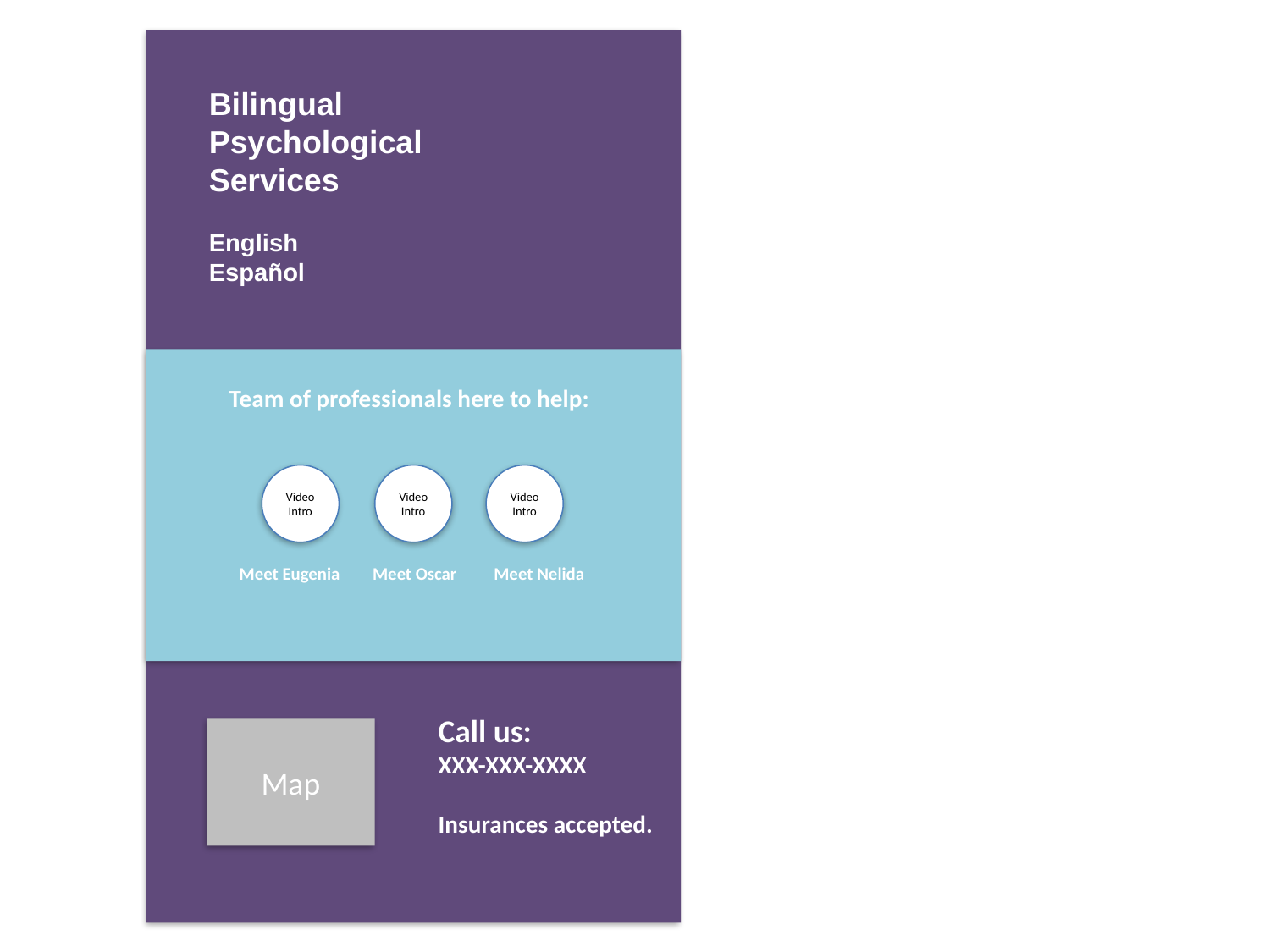

Bilingual
Psychological
Services

English
Español

Team of professionals here to help:
Video Intro
Video Intro
Video Intro
Meet Eugenia
Meet Oscar
Meet Nelida
Call us:
XXX-XXX-XXXX

Insurances accepted.
Map